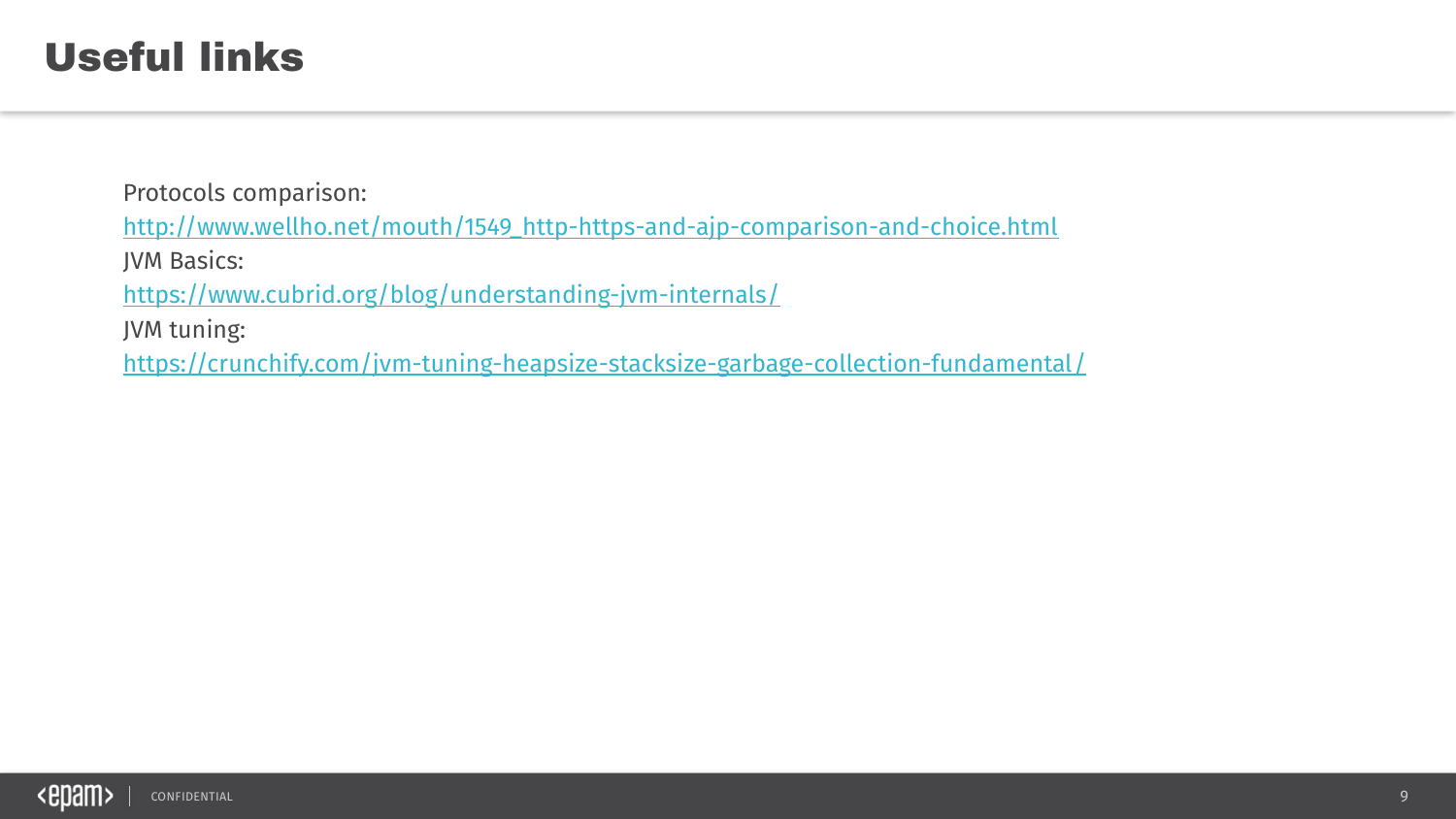

Useful links
Protocols comparison:
http://www.wellho.net/mouth/1549_http-https-and-ajp-comparison-and-choice.html
JVM Basics:
https://www.cubrid.org/blog/understanding-jvm-internals/
JVM tuning:
https://crunchify.com/jvm-tuning-heapsize-stacksize-garbage-collection-fundamental/